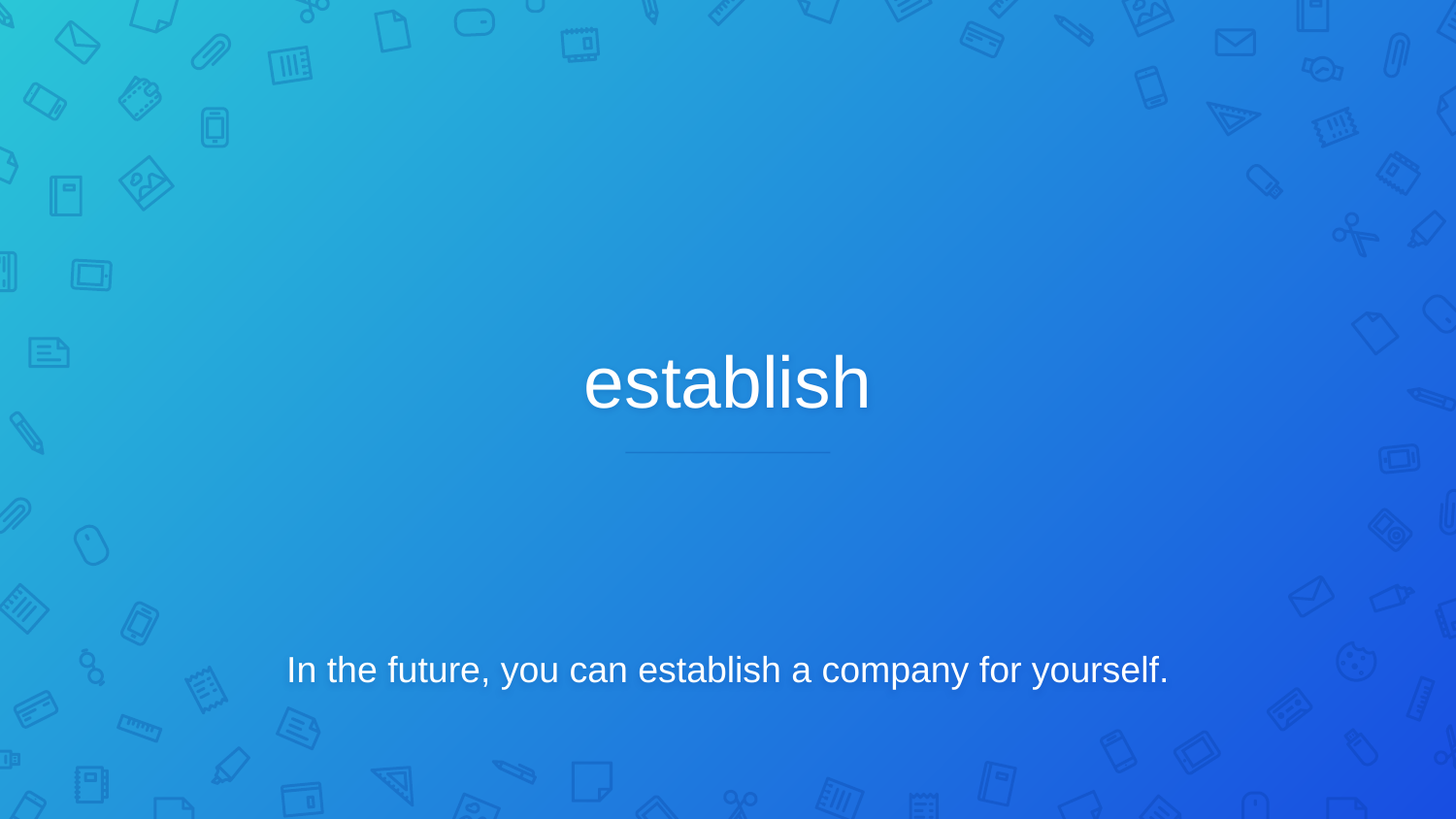

# establish
In the future, you can establish a company for yourself.